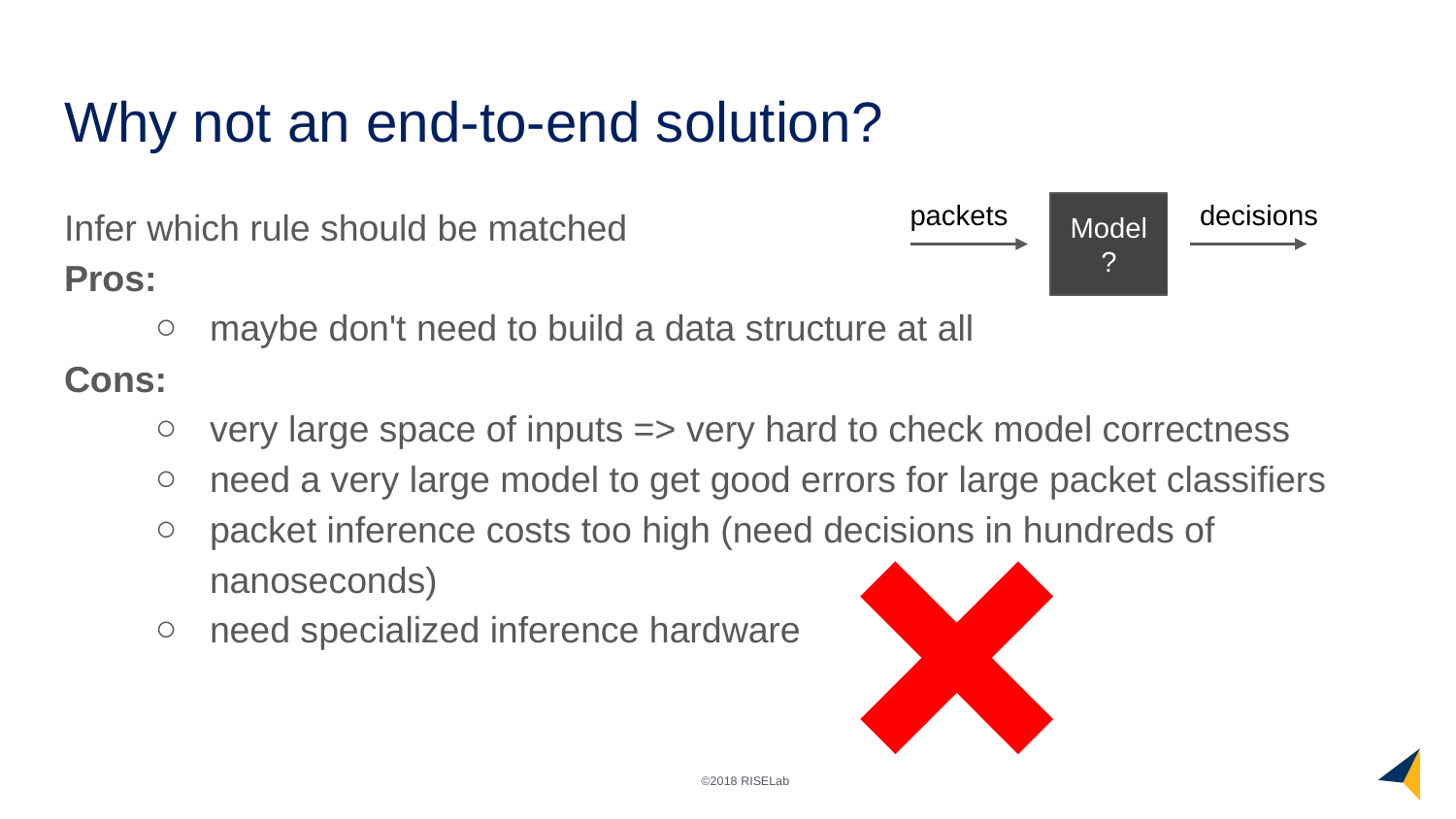

# Why not an end-to-end solution?
packets
decisions
Infer which rule should be matched
Pros:
maybe don't need to build a data structure at all
Model?
Cons:
very large space of inputs => very hard to check model correctness
need a very large model to get good errors for large packet classifiers
packet inference costs too high (need decisions in hundreds of nanoseconds)
need specialized inference hardware